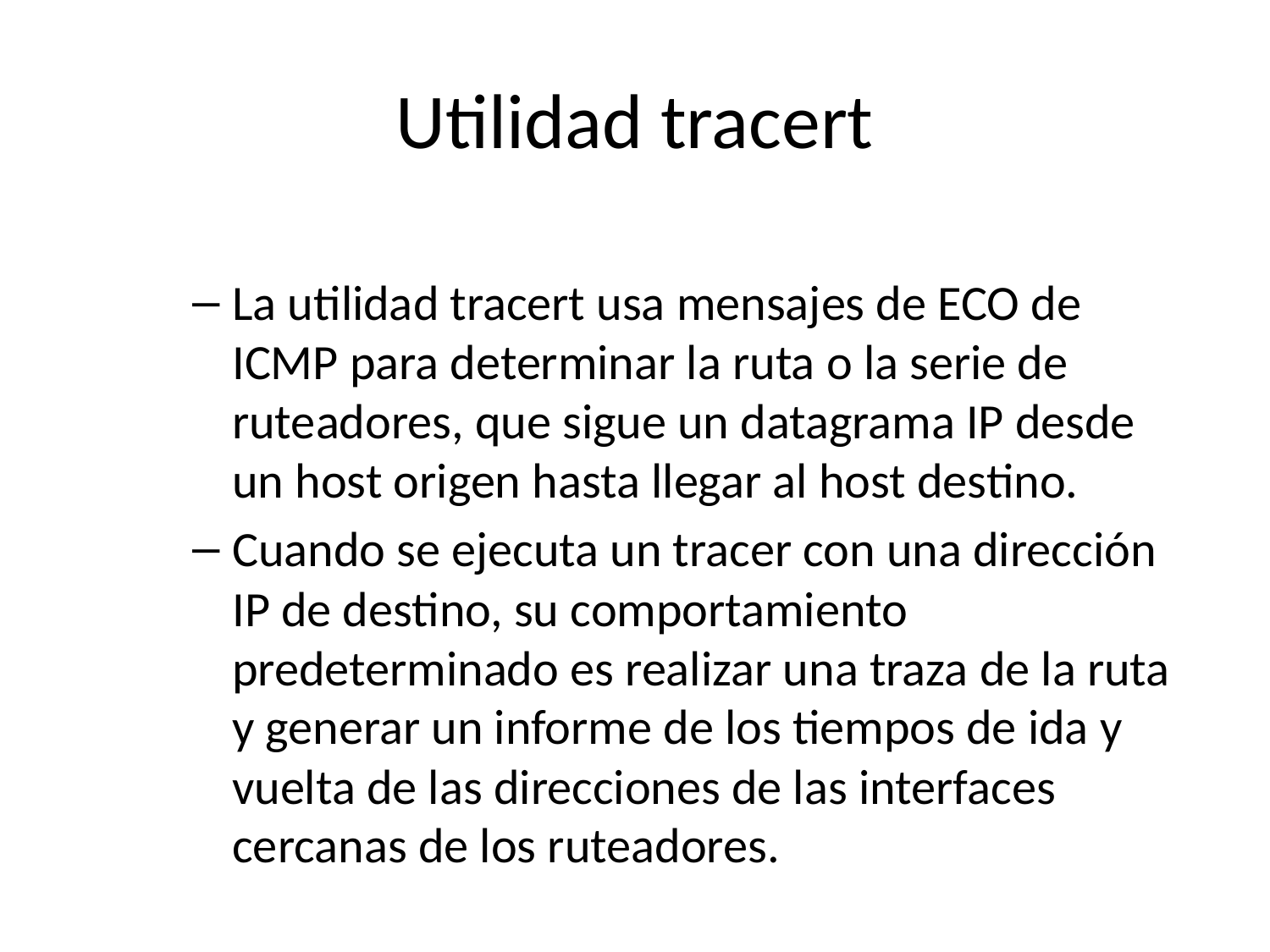

# Utilidad tracert
La utilidad tracert usa mensajes de ECO de ICMP para determinar la ruta o la serie de ruteadores, que sigue un datagrama IP desde un host origen hasta llegar al host destino.
Cuando se ejecuta un tracer con una dirección IP de destino, su comportamiento predeterminado es realizar una traza de la ruta y generar un informe de los tiempos de ida y vuelta de las direcciones de las interfaces cercanas de los ruteadores.